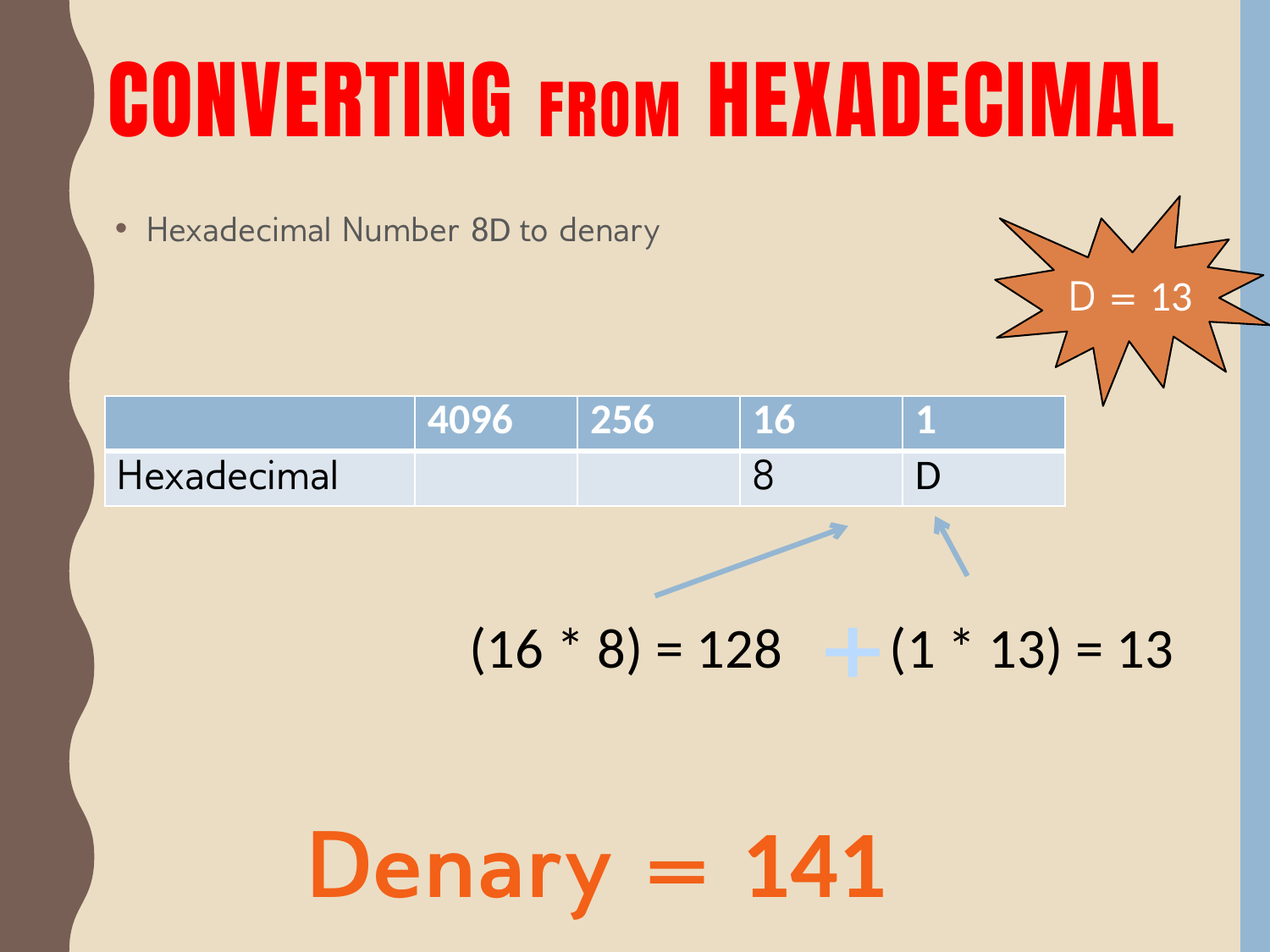

# Converting from Hexadecimal
Hexadecimal Number 8D to denary
D = 13
|  | 4096 | 256 | 16 | 1 |
| --- | --- | --- | --- | --- |
| Hexadecimal |  |  | 8 | D |
+
(16 * 8) = 128
(1 * 13) = 13
Denary = 141